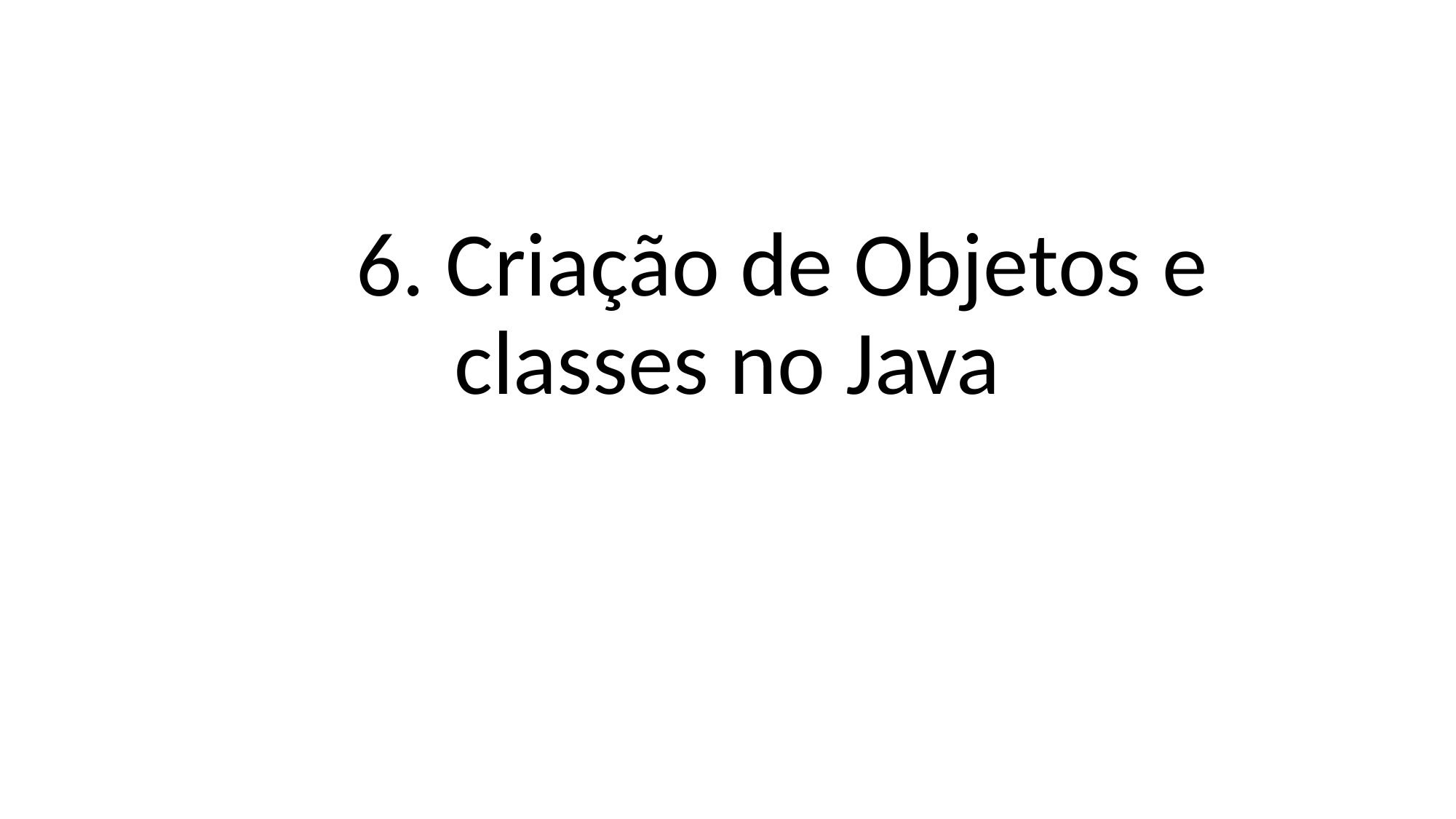

# 6. Criação de Objetos e classes no Java